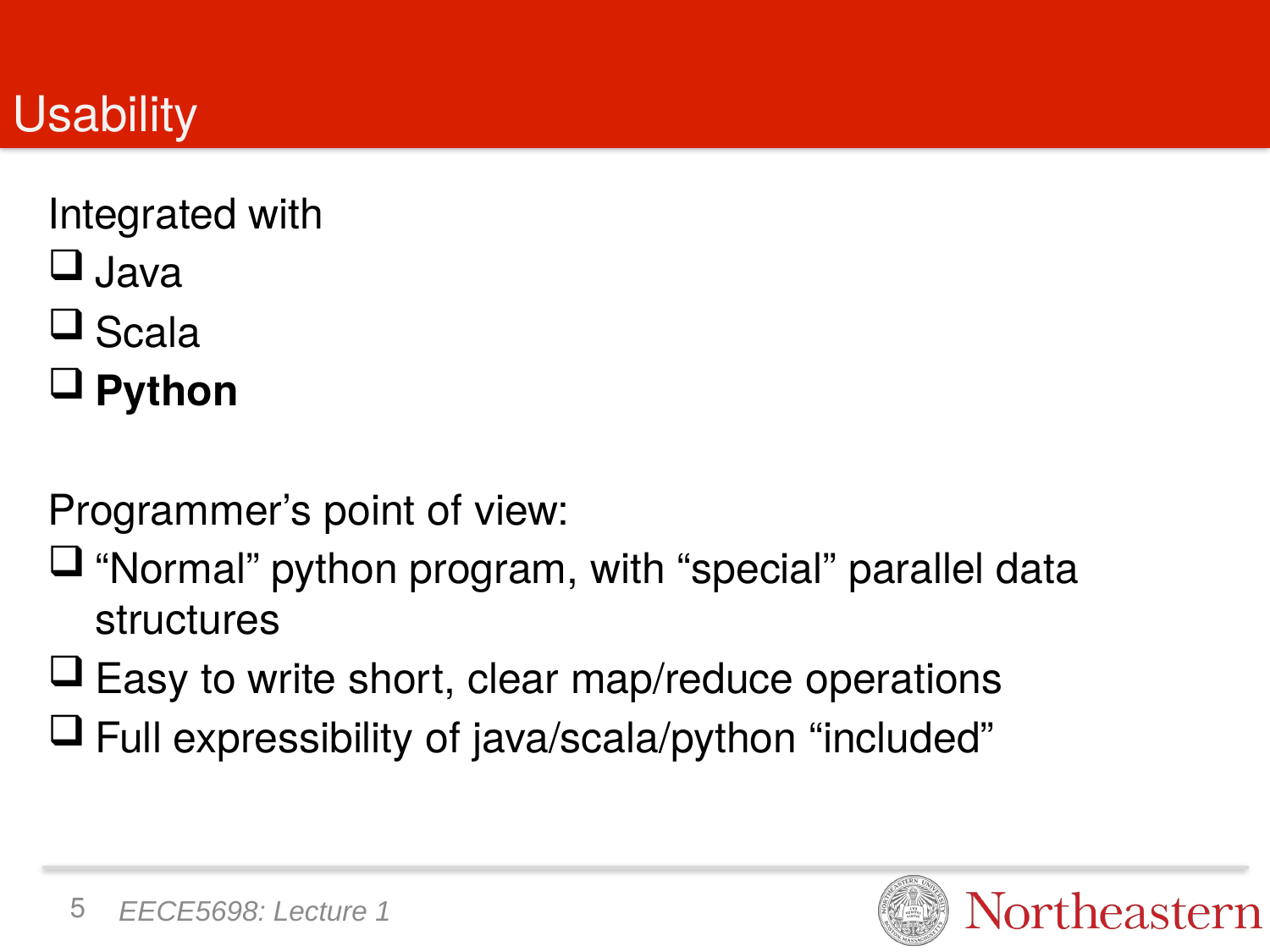

# Usability
Integrated with
Java
Scala
Python

Programmer’s point of view:
“Normal” python program, with “special” parallel data structures
Easy to write short, clear map/reduce operations
Full expressibility of java/scala/python “included”

5
EECE5698: Lecture 1